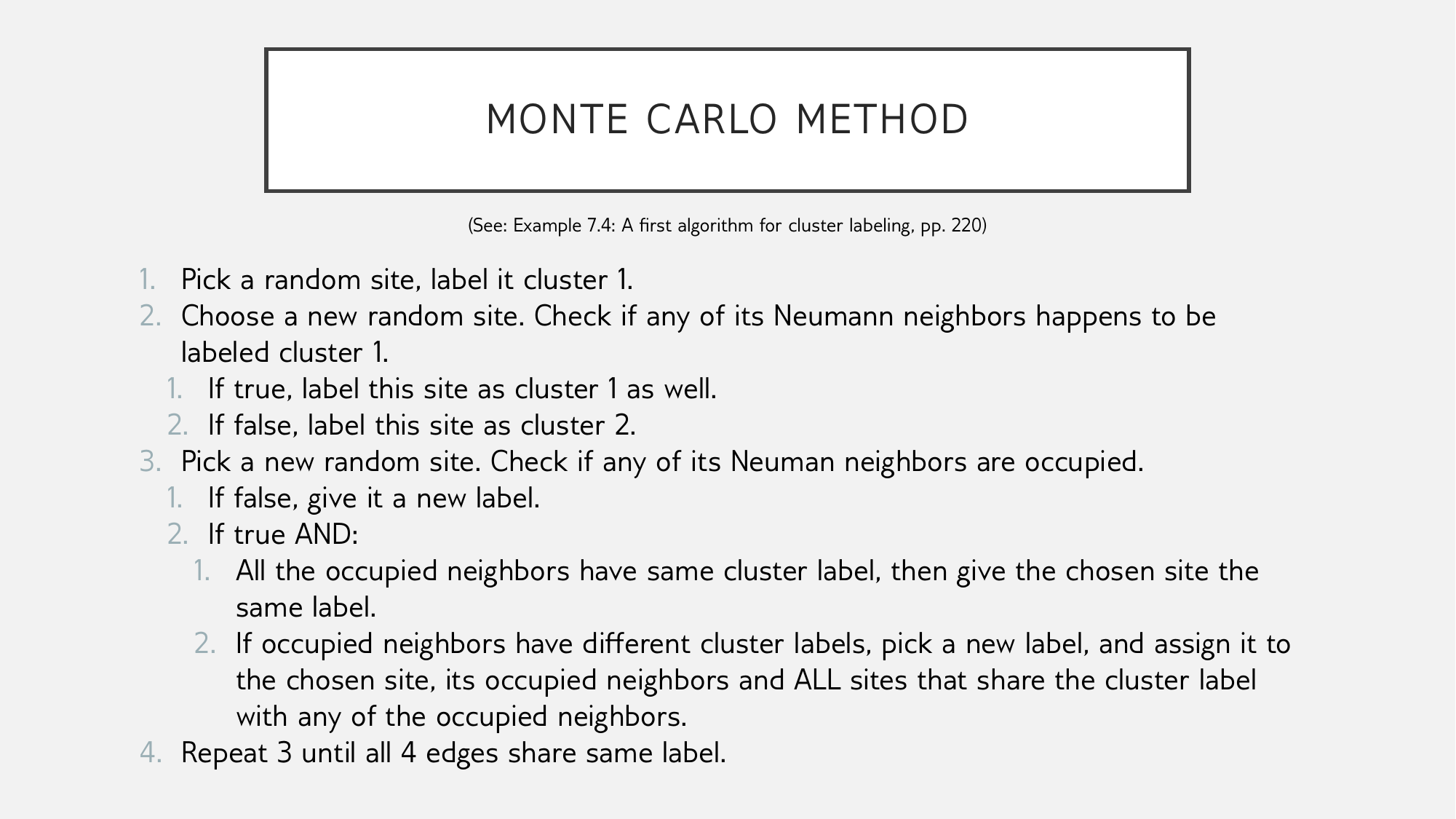

# Monte carlo method
(See: Example 7.4: A first algorithm for cluster labeling, pp. 220)

Pick a random site, label it cluster 1.
Choose a new random site. Check if any of its Neumann neighbors happens to be labeled cluster 1.
If true, label this site as cluster 1 as well.
If false, label this site as cluster 2.
Pick a new random site. Check if any of its Neuman neighbors are occupied.
If false, give it a new label.
If true AND:
All the occupied neighbors have same cluster label, then give the chosen site the same label.
If occupied neighbors have different cluster labels, pick a new label, and assign it to the chosen site, its occupied neighbors and ALL sites that share the cluster label with any of the occupied neighbors.
Repeat 3 until all 4 edges share same label.